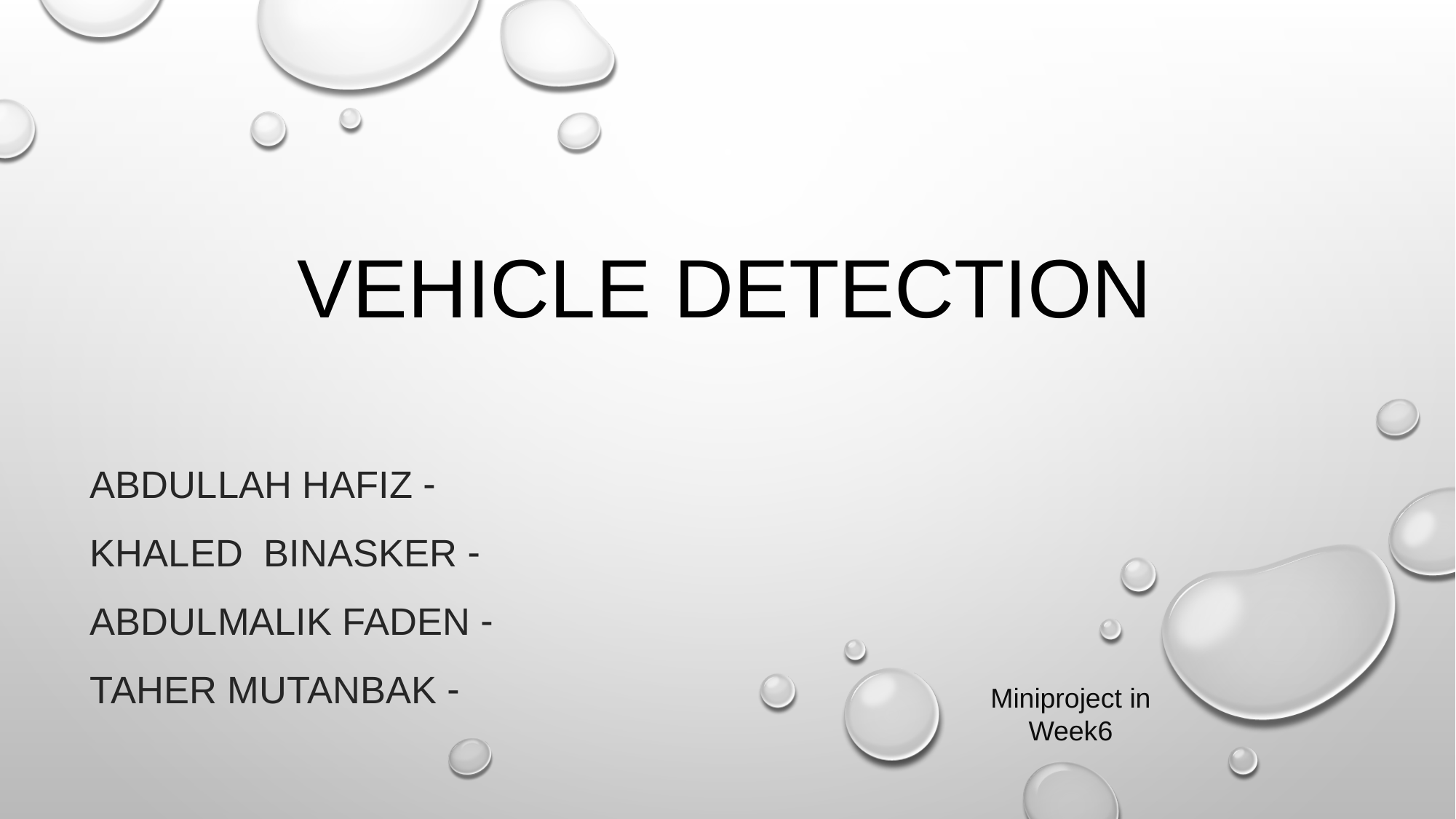

# vehicle detection
- Abdullah Hafiz
- Khaled  Binasker
- Abdulmalik Faden
- Taher Mutanbak
Miniproject in Week6